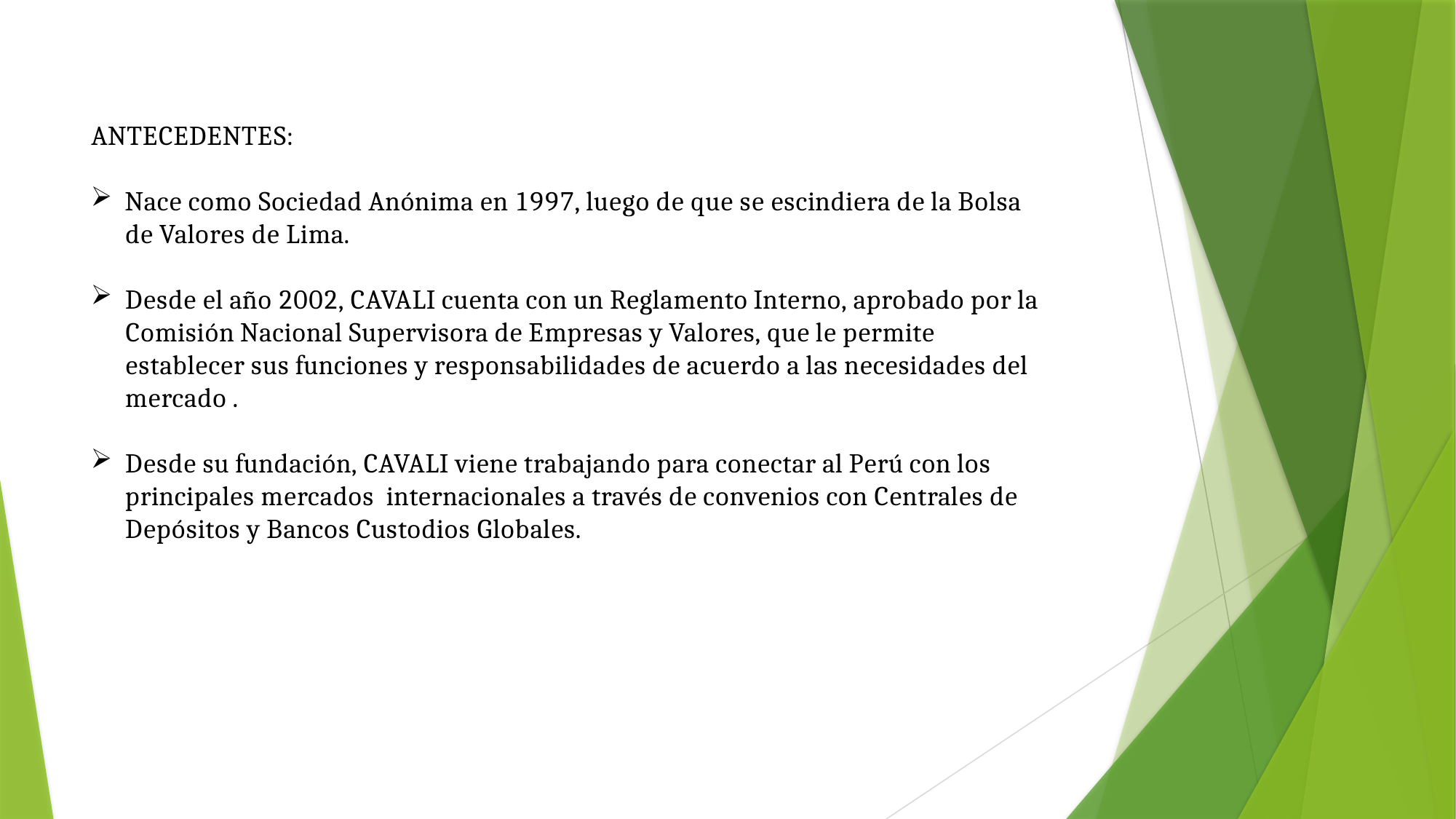

ANTECEDENTES:

Nace como Sociedad Anónima en 1997, luego de que se escindiera de la Bolsa de Valores de Lima.

Desde el año 2002, CAVALI cuenta con un Reglamento Interno, aprobado por la Comisión Nacional Supervisora de Empresas y Valores, que le permite establecer sus funciones y responsabilidades de acuerdo a las necesidades del mercado .

Desde su fundación, CAVALI viene trabajando para conectar al Perú con los principales mercados  internacionales a través de convenios con Centrales de Depósitos y Bancos Custodios Globales.